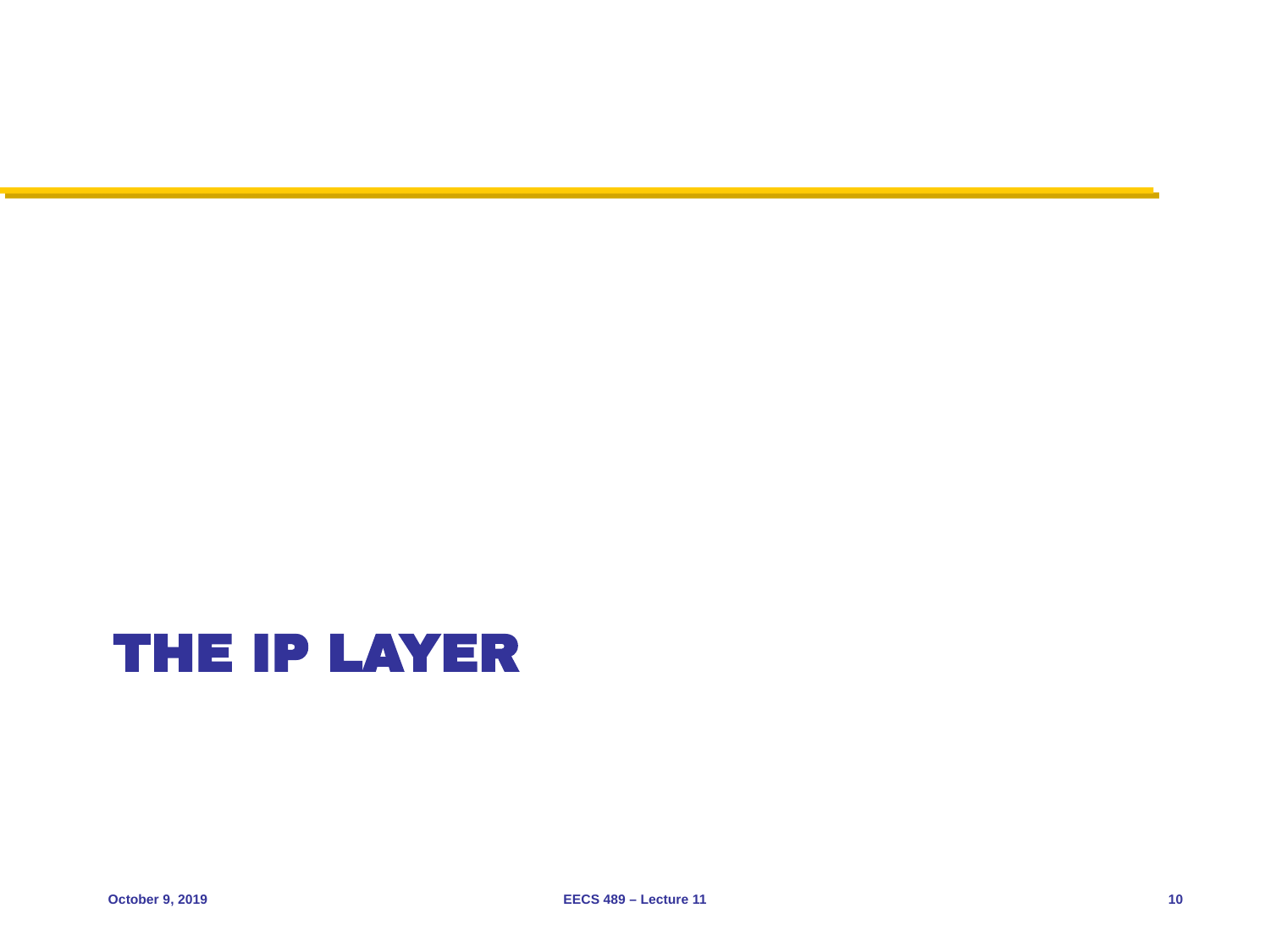

# The IP layer
October 9, 2019
EECS 489 – Lecture 11
10